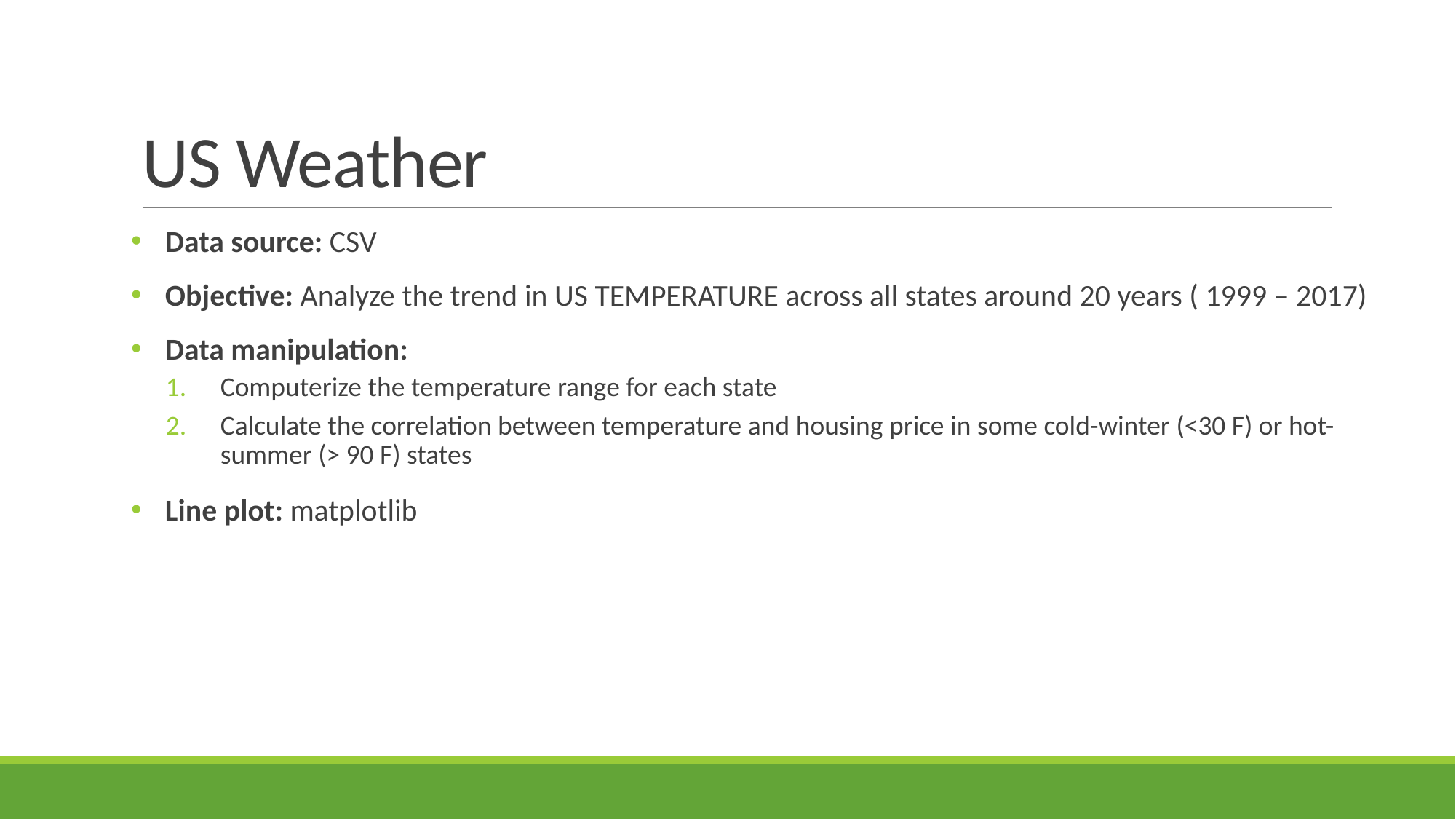

# US Weather
Data source: CSV
Objective: Analyze the trend in US TEMPERATURE across all states around 20 years ( 1999 – 2017)
Data manipulation:
Computerize the temperature range for each state
Calculate the correlation between temperature and housing price in some cold-winter (<30 F) or hot-summer (> 90 F) states
Line plot: matplotlib